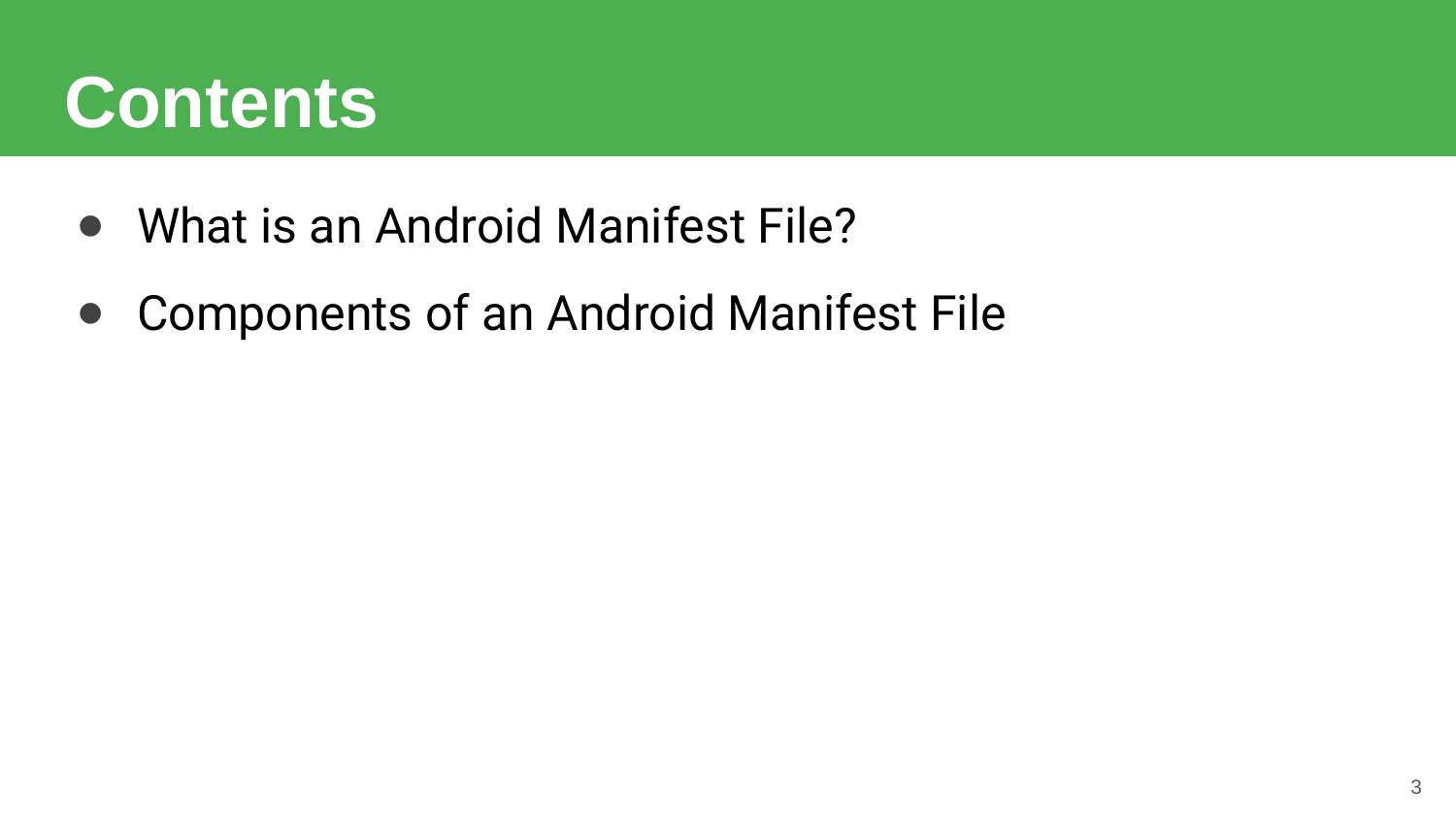

# Contents
What is an Android Manifest File?
Components of an Android Manifest File

3